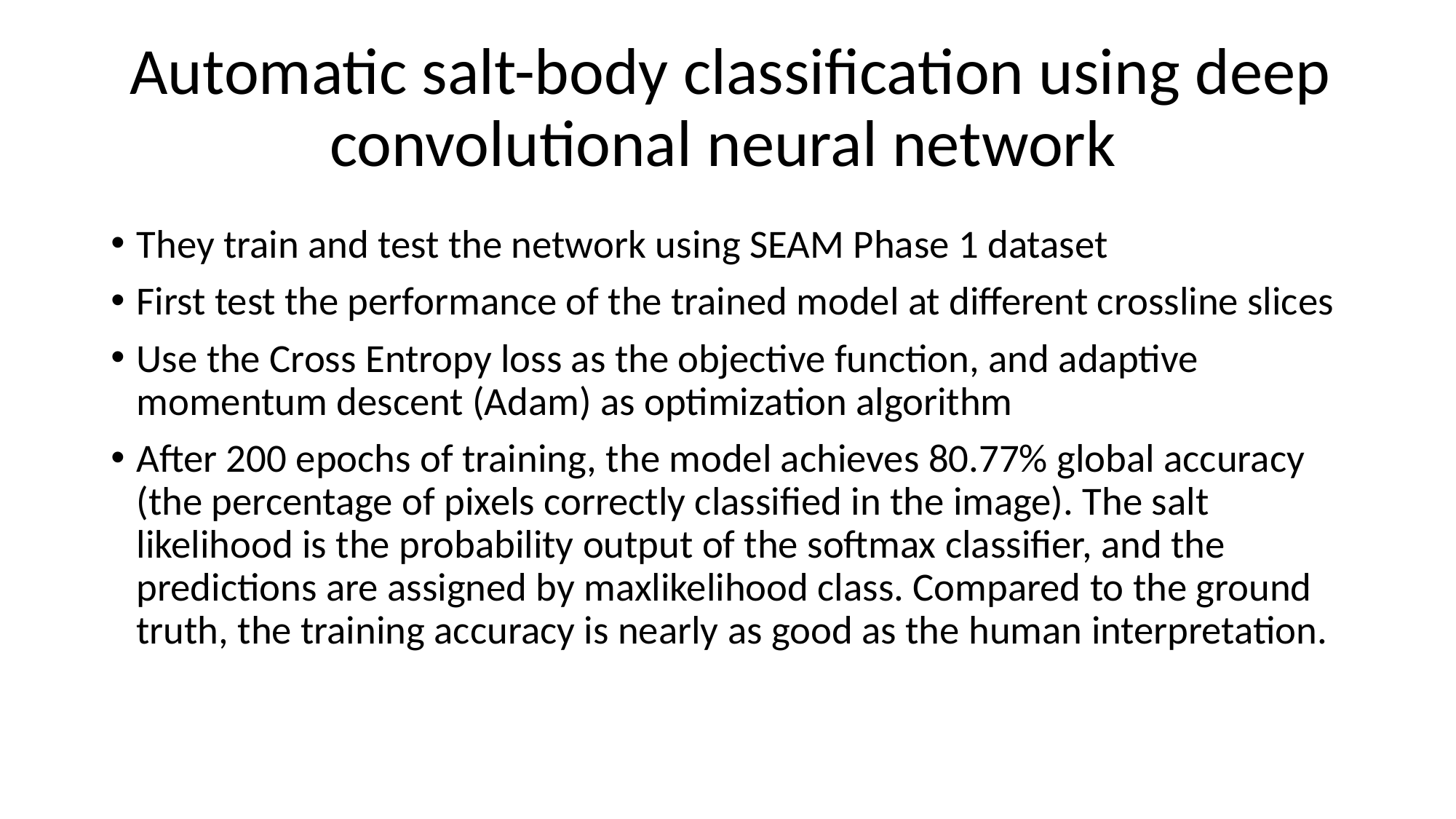

# Automatic salt-body classification using deep convolutional neural network
They train and test the network using SEAM Phase 1 dataset
First test the performance of the trained model at different crossline slices
Use the Cross Entropy loss as the objective function, and adaptive momentum descent (Adam) as optimization algorithm
After 200 epochs of training, the model achieves 80.77% global accuracy (the percentage of pixels correctly classified in the image). The salt likelihood is the probability output of the softmax classifier, and the predictions are assigned by maxlikelihood class. Compared to the ground truth, the training accuracy is nearly as good as the human interpretation.